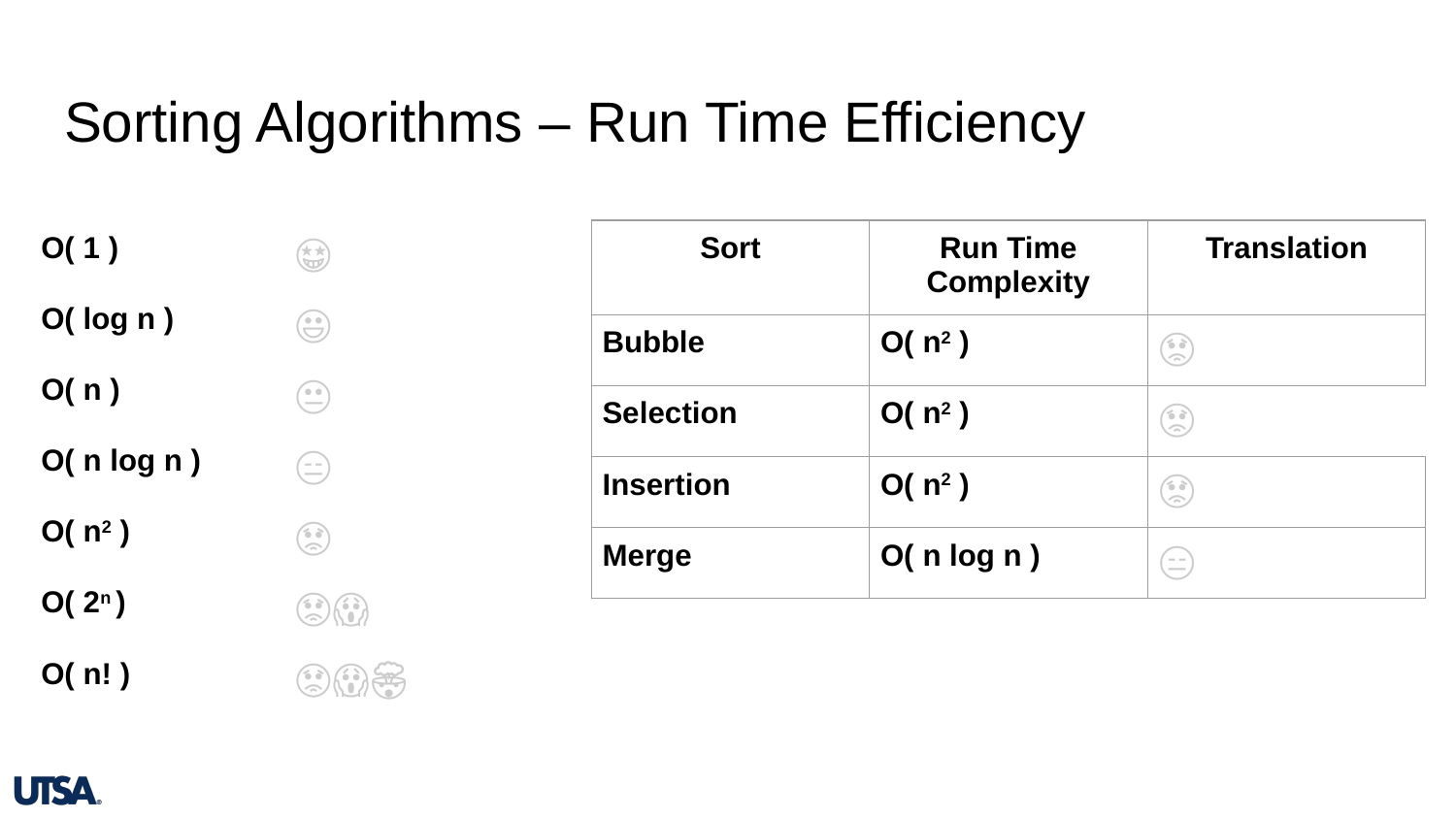

# Sorting Algorithms – Run Time Efficiency
| O( 1 ) | 🤩 |
| --- | --- |
| O( log n ) | 😃 |
| O( n ) | 😐 |
| O( n log n ) | 😑 |
| O( n2 ) | 😡 |
| O( 2n ) | 😡😱 |
| O( n! ) | 😡😱🤯 |
| Sort | Run Time Complexity | Translation |
| --- | --- | --- |
| Bubble | O( n2 ) | 😡 |
| Selection | O( n2 ) | 😡 |
| Insertion | O( n2 ) | 😡 |
| Merge | O( n log n ) | 😑 |